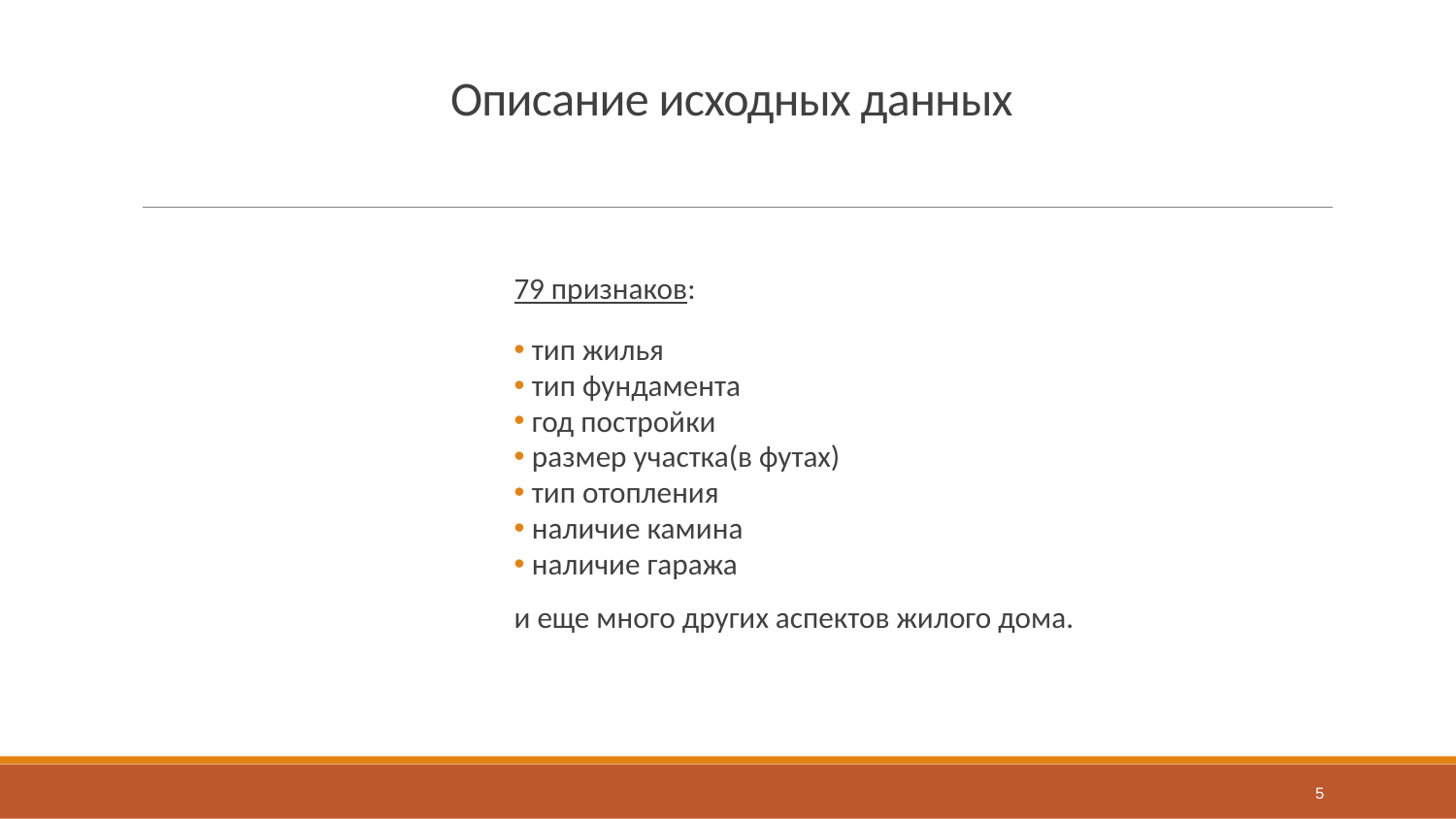

# Описание исходных данных
79 признаков:

 тип жилья
 тип фундамента
 год постройки
 размер участка(в футах)
 тип отопления
 наличие камина
 наличие гаража
и еще много других аспектов жилого дома.

5